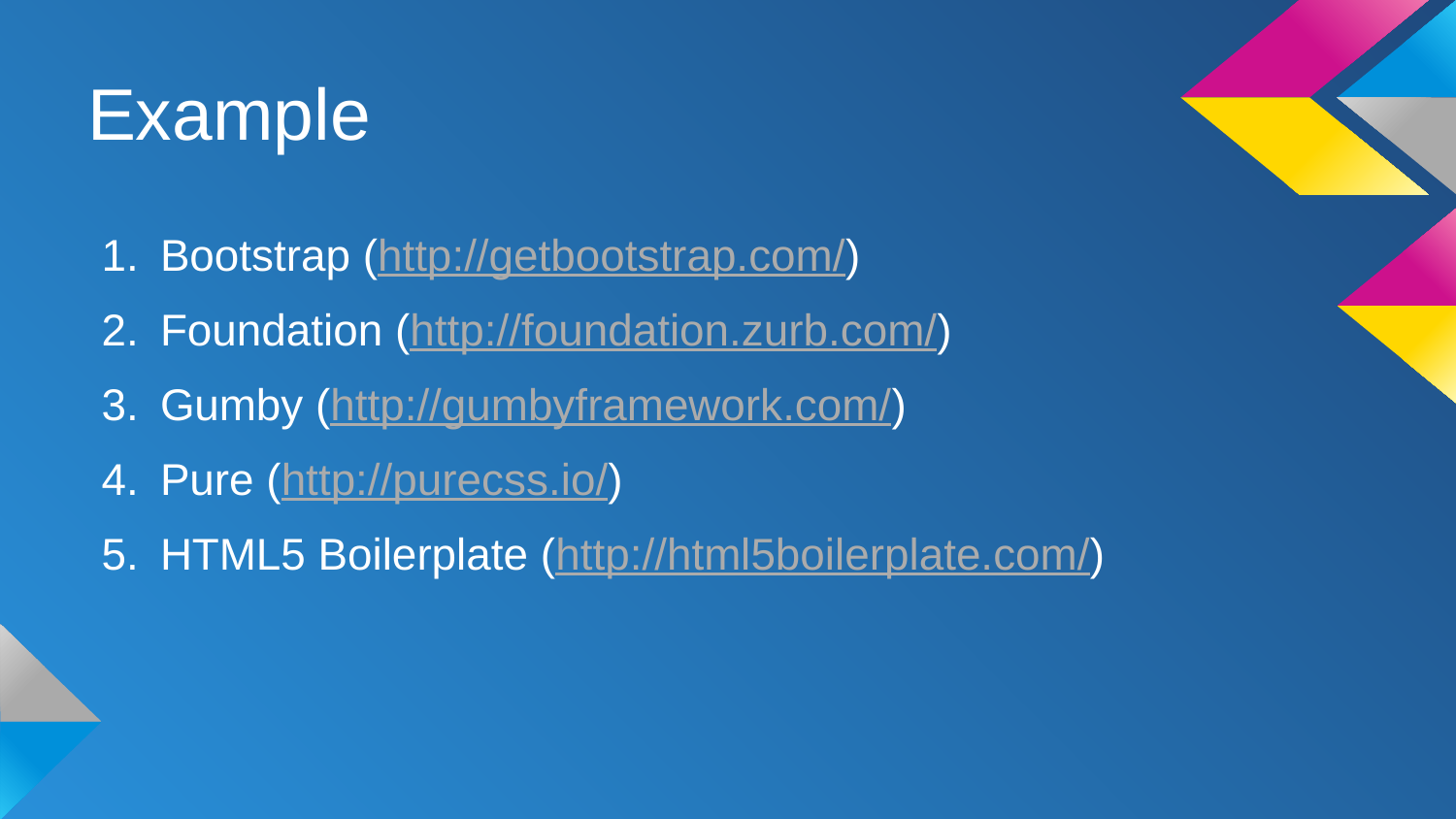

# Example
Bootstrap (http://getbootstrap.com/)
Foundation (http://foundation.zurb.com/)
Gumby (http://gumbyframework.com/)
Pure (http://purecss.io/)
HTML5 Boilerplate (http://html5boilerplate.com/)